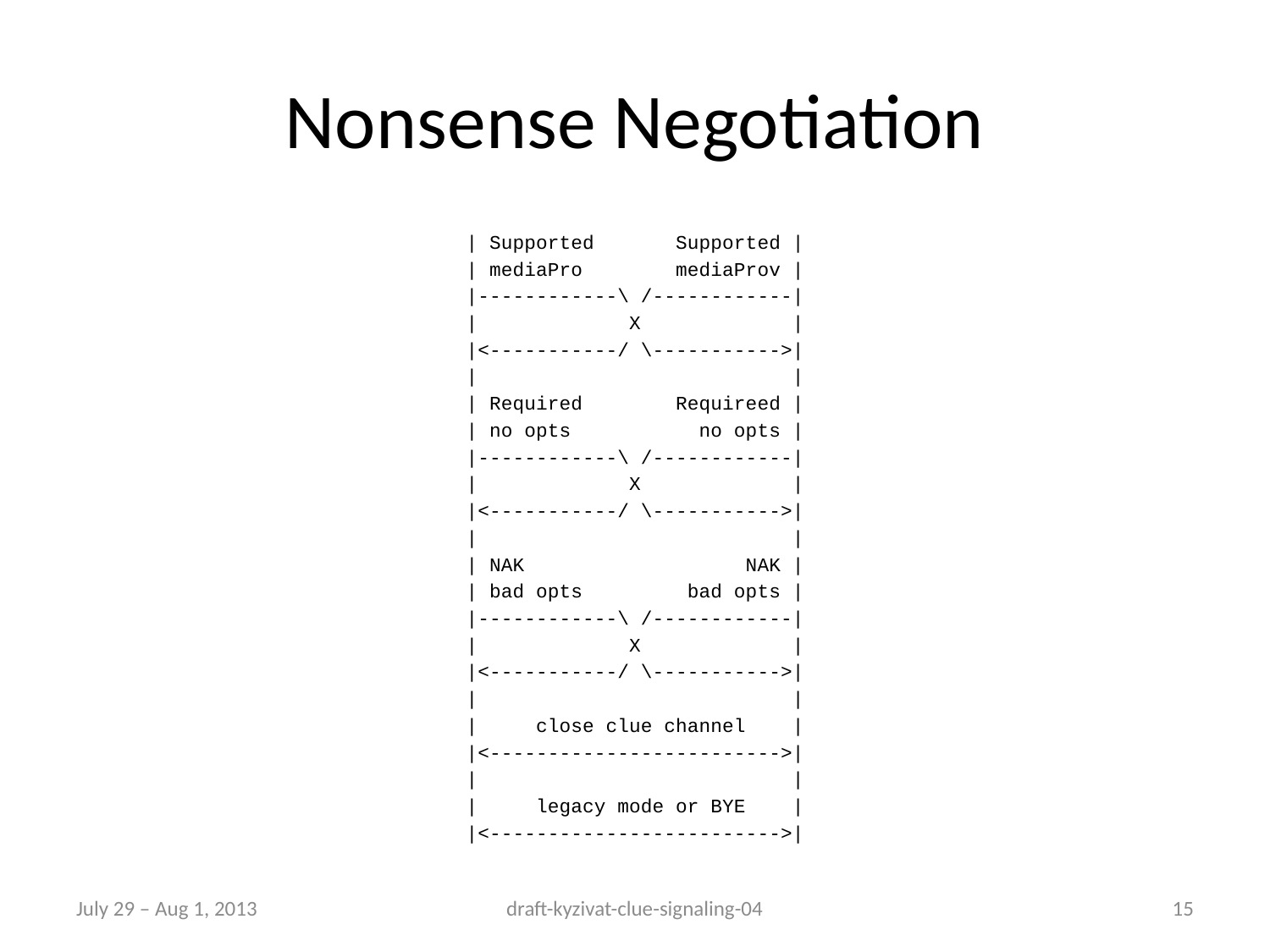

# Nonsense Negotiation

| Supported       Supported |
| mediaPro        mediaProv |
|------------\ /------------|
|             X             |
|<-----------/ \----------->|
|                           |
| Required        Requireed |
| no opts           no opts |
|------------\ /------------|
|             X             |
|<-----------/ \----------->|
|                           |
| NAK                   NAK |
| bad opts         bad opts |
|------------\ /------------|
|             X             |
|<-----------/ \----------->|
|                           |
|     close clue channel    |
|<------------------------->|
|                           |
|     legacy mode or BYE    |
|<------------------------->|
July 29 – Aug 1, 2013
draft-kyzivat-clue-signaling-04
15